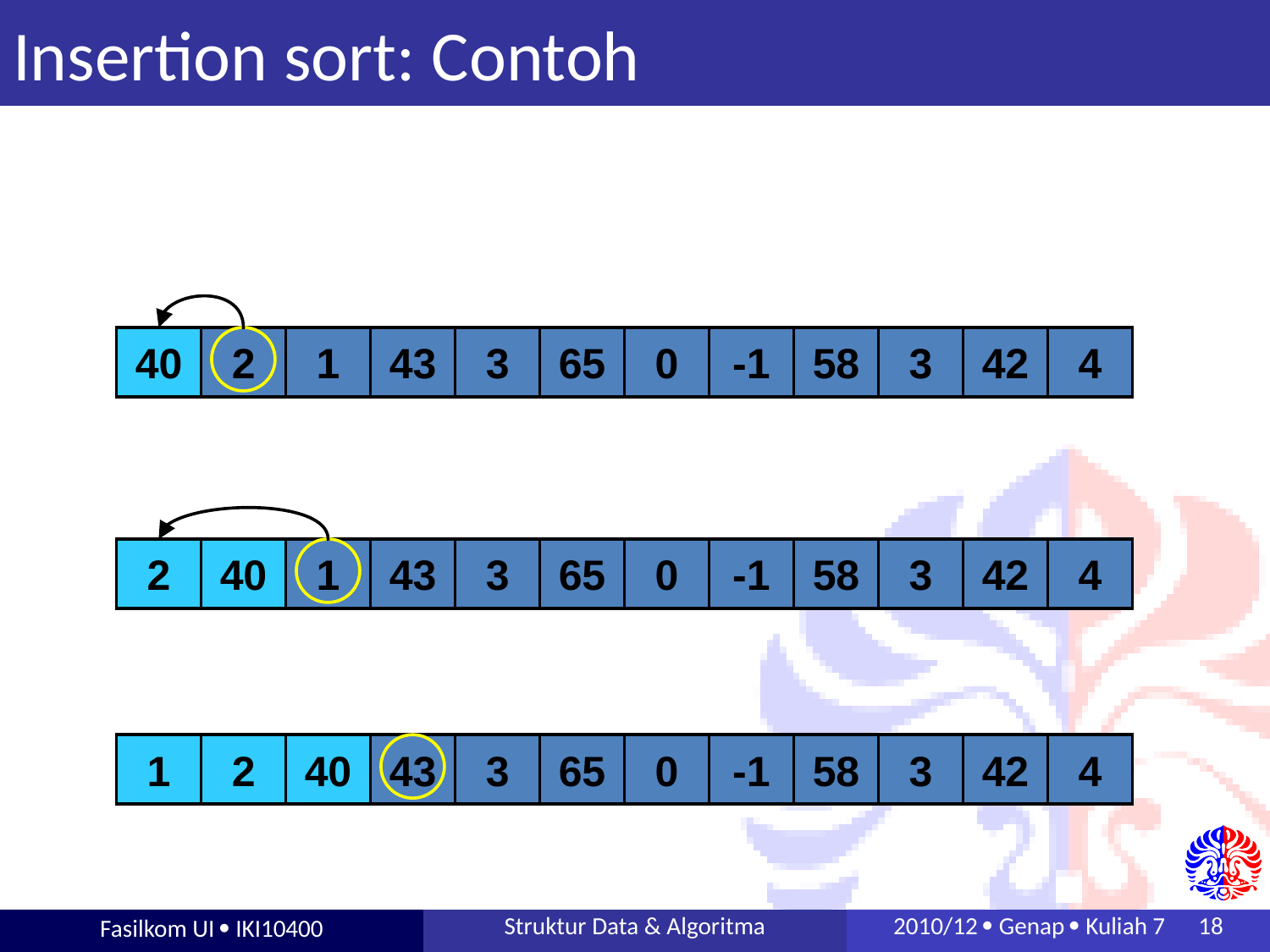

# Insertion sort: Contoh
40
2
1
43
3
65
0
-1
58
3
42
4
40

2
40
1

43
3
65
0
-1
58
3
42
4
1
2
40
43

3
65
0
-1
58
3
42
4